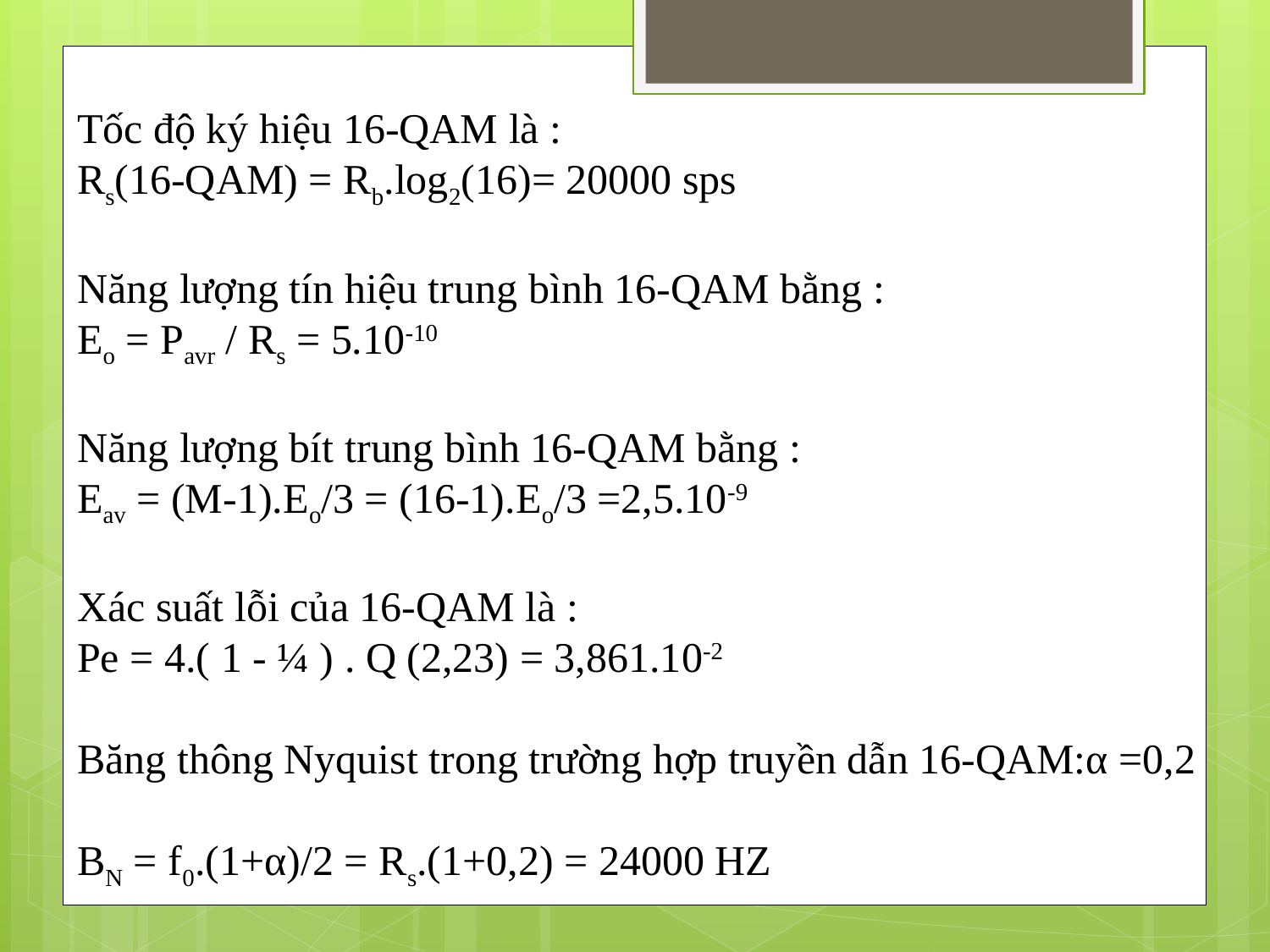

Tốc độ ký hiệu 16-QAM là :
Rs(16-QAM) = Rb.log2(16)= 20000 sps

Năng lượng tín hiệu trung bình 16-QAM bằng :
Eo = Pavr / Rs = 5.10-10

Năng lượng bít trung bình 16-QAM bằng :
Eav = (M-1).Eo/3 = (16-1).Eo/3 =2,5.10-9

Xác suất lỗi của 16-QAM là :
Pe = 4.( 1 - ¼ ) . Q (2,23) = 3,861.10-2

Băng thông Nyquist trong trường hợp truyền dẫn 16-QAM:α =0,2
BN = f0.(1+α)/2 = Rs.(1+0,2) = 24000 HZ